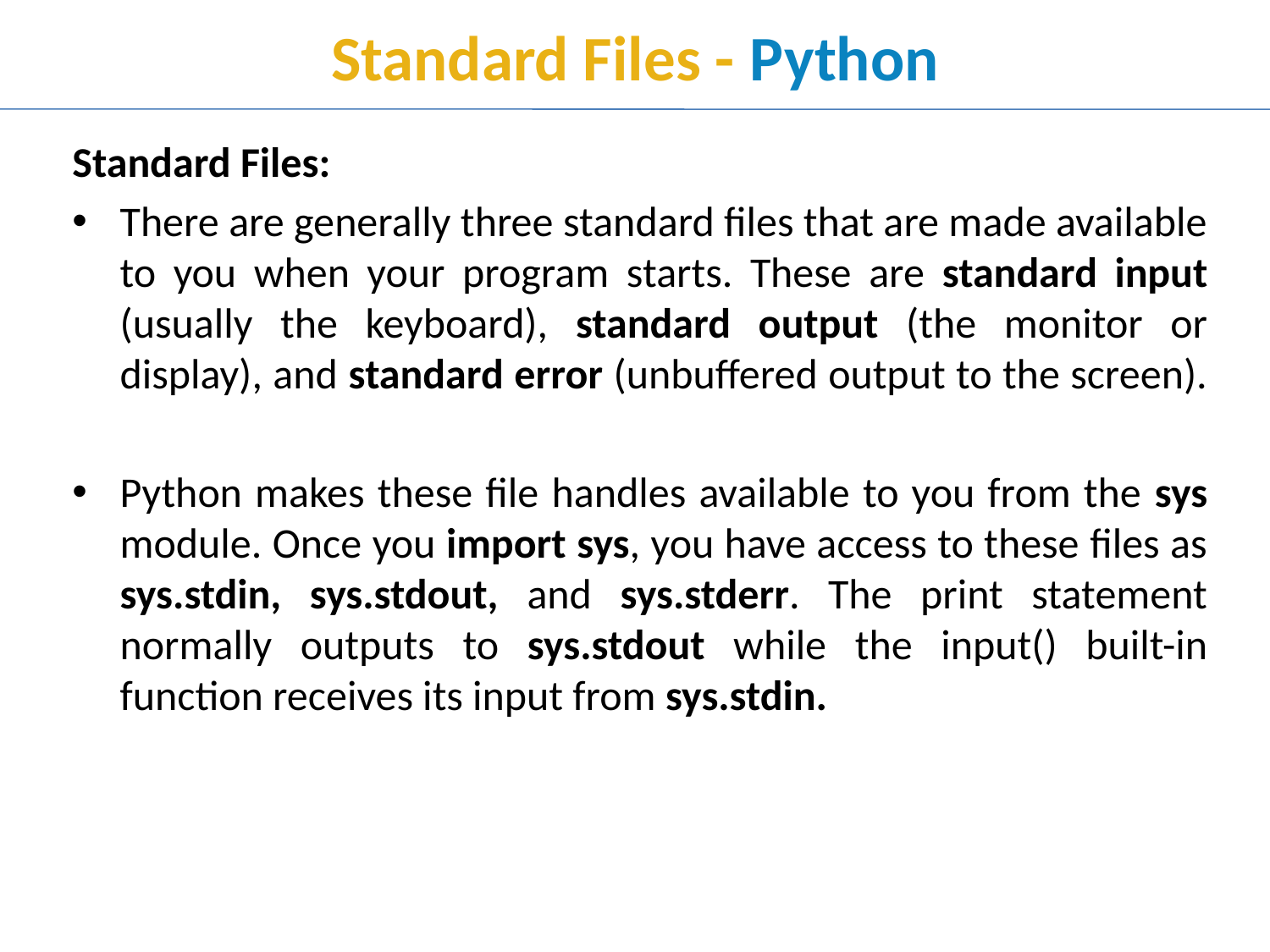

# Standard Files - Python
Standard Files:
There are generally three standard files that are made available to you when your program starts. These are standard input (usually the keyboard), standard output (the monitor or display), and standard error (unbuffered output to the screen).

Python makes these file handles available to you from the sys module. Once you import sys, you have access to these files as sys.stdin, sys.stdout, and sys.stderr. The print statement normally outputs to sys.stdout while the input() built-in function receives its input from sys.stdin.